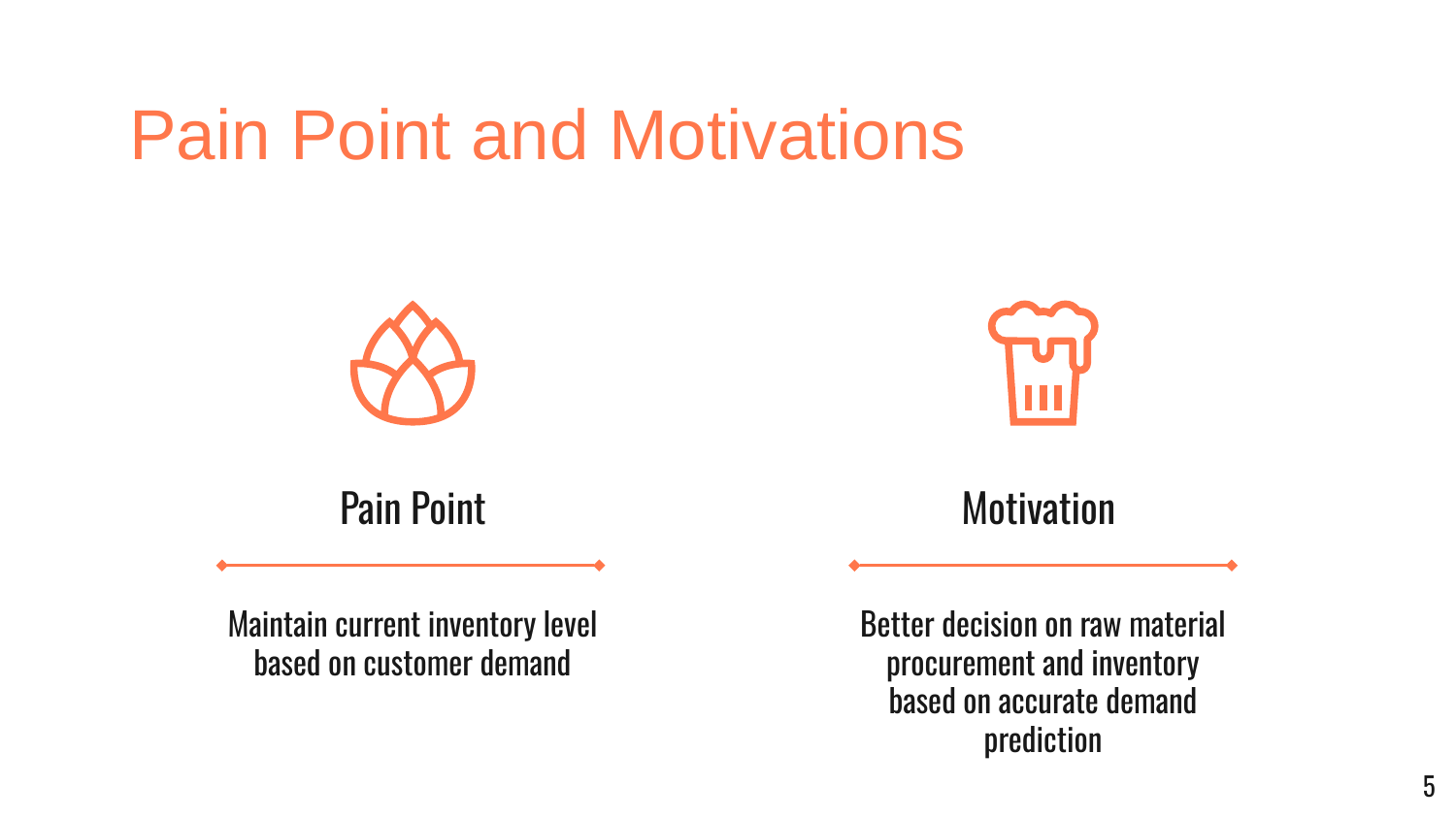

# Pain Point and Motivations

Pain Point
Motivation
Maintain current inventory level based on customer demand
Better decision on raw material procurement and inventory based on accurate demand prediction
5